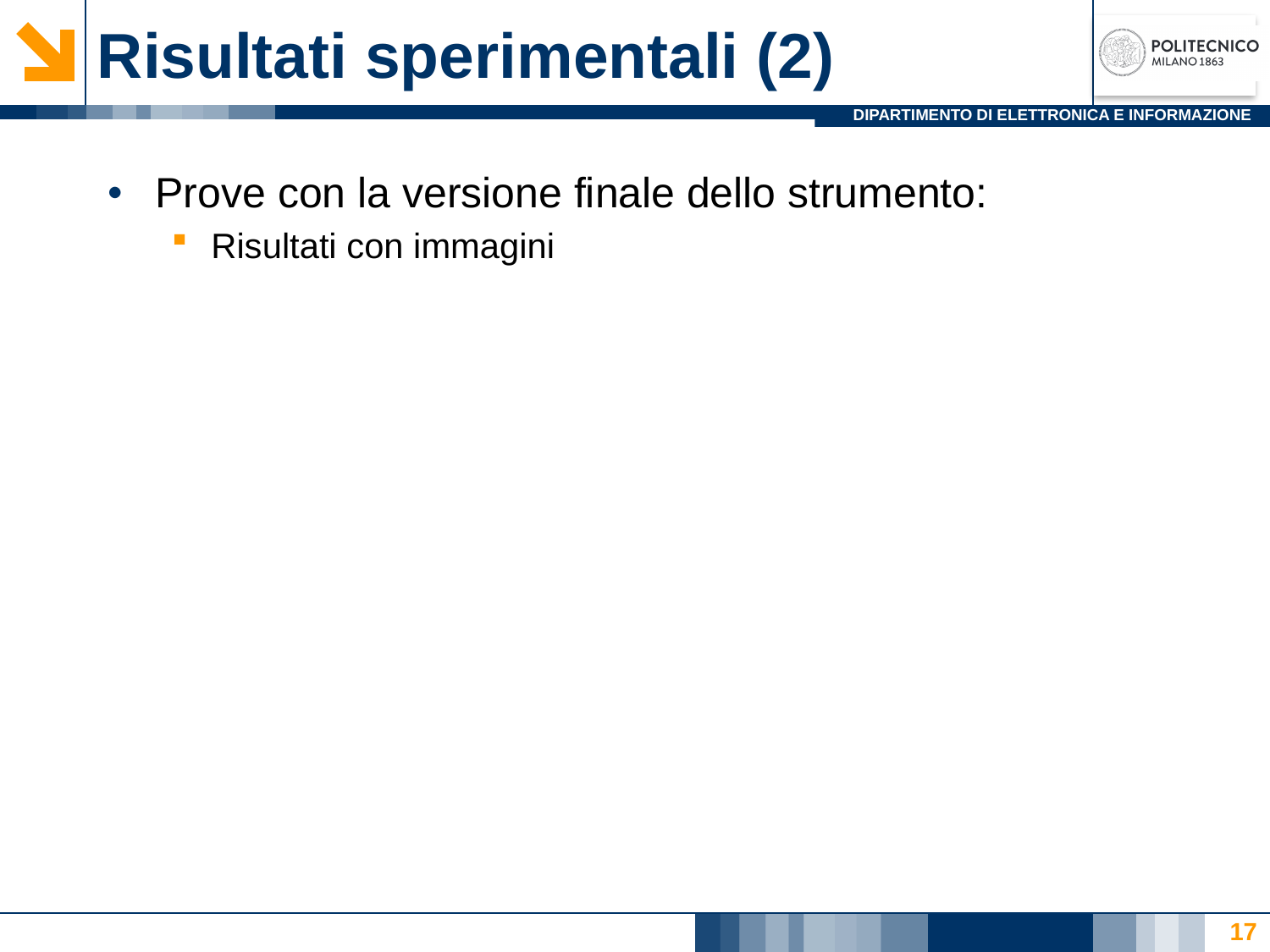

# Risultati sperimentali (2)
Prove con la versione finale dello strumento:
Risultati con immagini
17